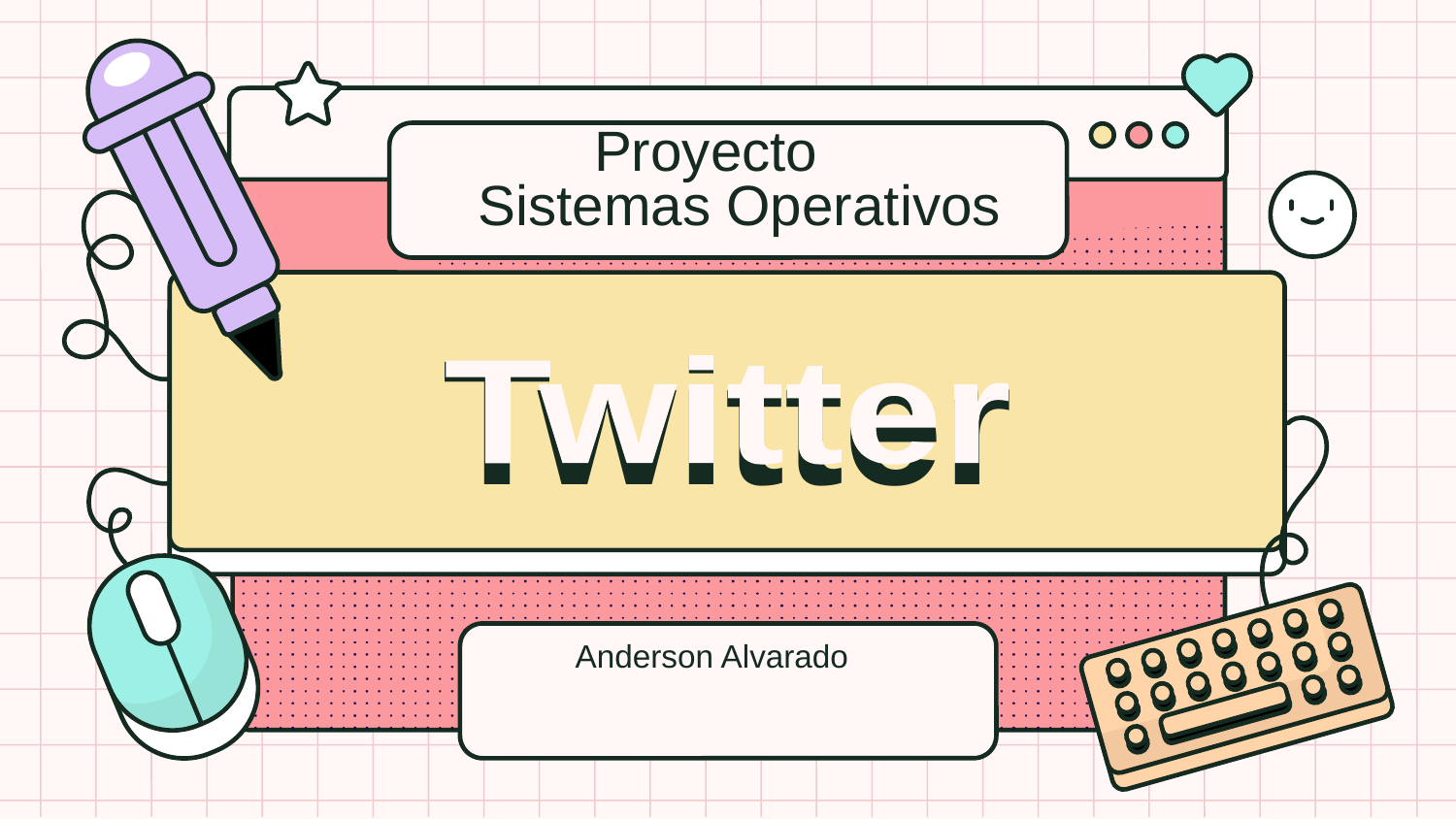

# Proyecto Sistemas Operativos

Twitter
Twitter

Anderson Alvarado